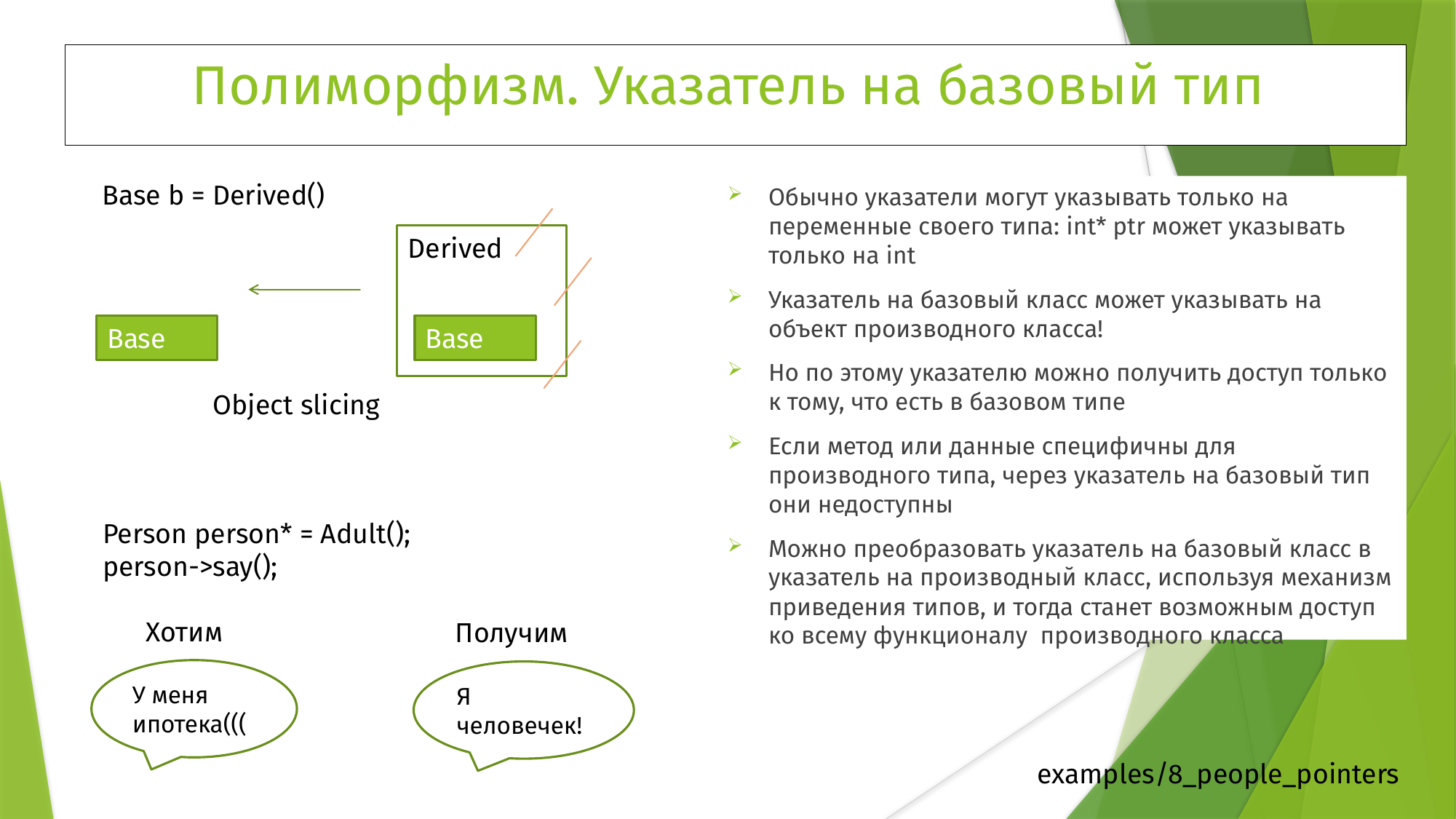

# Полиморфизм. Указатель на базовый тип
Base b = Derived()
Обычно указатели могут указывать только на переменные своего типа: int* ptr может указывать только на int
Указатель на базовый класс может указывать на объект производного класса!
Но по этому указателю можно получить доступ только к тому, что есть в базовом типе
Если метод или данные специфичны для производного типа, через указатель на базовый тип они недоступны
Можно преобразовать указатель на базовый класс в указатель на производный класс, используя механизм приведения типов, и тогда станет возможным доступ ко всему функционалу  производного класса
Derived
Base
Base
Object slicing
Person person* = Adult();
person->say();
Хотим
Получим
У меня ипотека(((
Я человечек!
examples/8_people_pointers